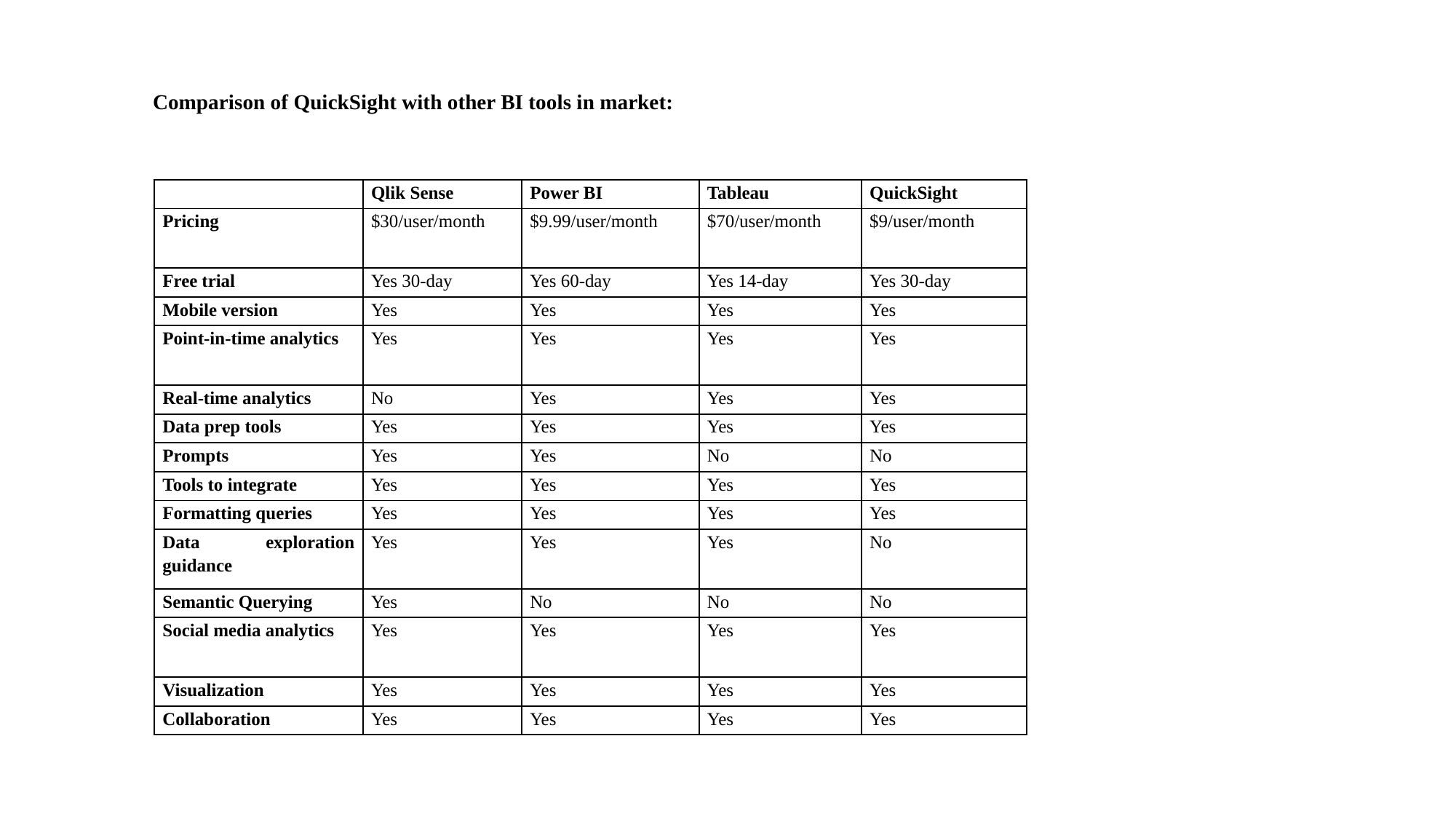

Comparison of QuickSight with other BI tools in market:

|  | Qlik Sense | Power BI | Tableau | QuickSight |
| --- | --- | --- | --- | --- |
| Pricing | $30/user/month | $9.99/user/month | $70/user/month | $9/user/month |
| Free trial | Yes 30-day | Yes 60-day | Yes 14-day | Yes 30-day |
| Mobile version | Yes | Yes | Yes | Yes |
| Point-in-time analytics | Yes | Yes | Yes | Yes |
| Real-time analytics | No | Yes | Yes | Yes |
| Data prep tools | Yes | Yes | Yes | Yes |
| Prompts | Yes | Yes | No | No |
| Tools to integrate | Yes | Yes | Yes | Yes |
| Formatting queries | Yes | Yes | Yes | Yes |
| Data exploration guidance | Yes | Yes | Yes | No |
| Semantic Querying | Yes | No | No | No |
| Social media analytics | Yes | Yes | Yes | Yes |
| Visualization | Yes | Yes | Yes | Yes |
| Collaboration | Yes | Yes | Yes | Yes |